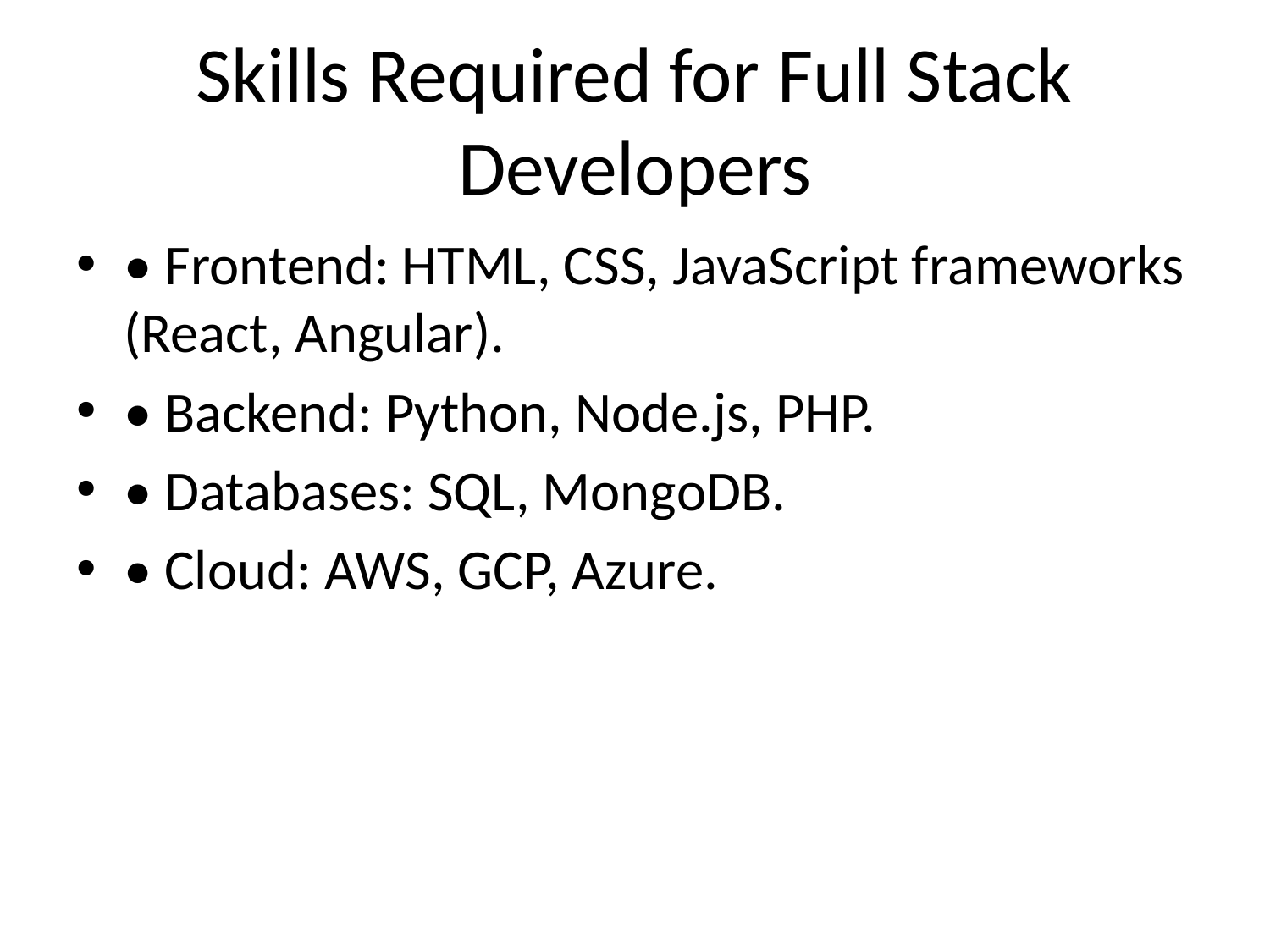

# Skills Required for Full Stack Developers
• Frontend: HTML, CSS, JavaScript frameworks (React, Angular).
• Backend: Python, Node.js, PHP.
• Databases: SQL, MongoDB.
• Cloud: AWS, GCP, Azure.